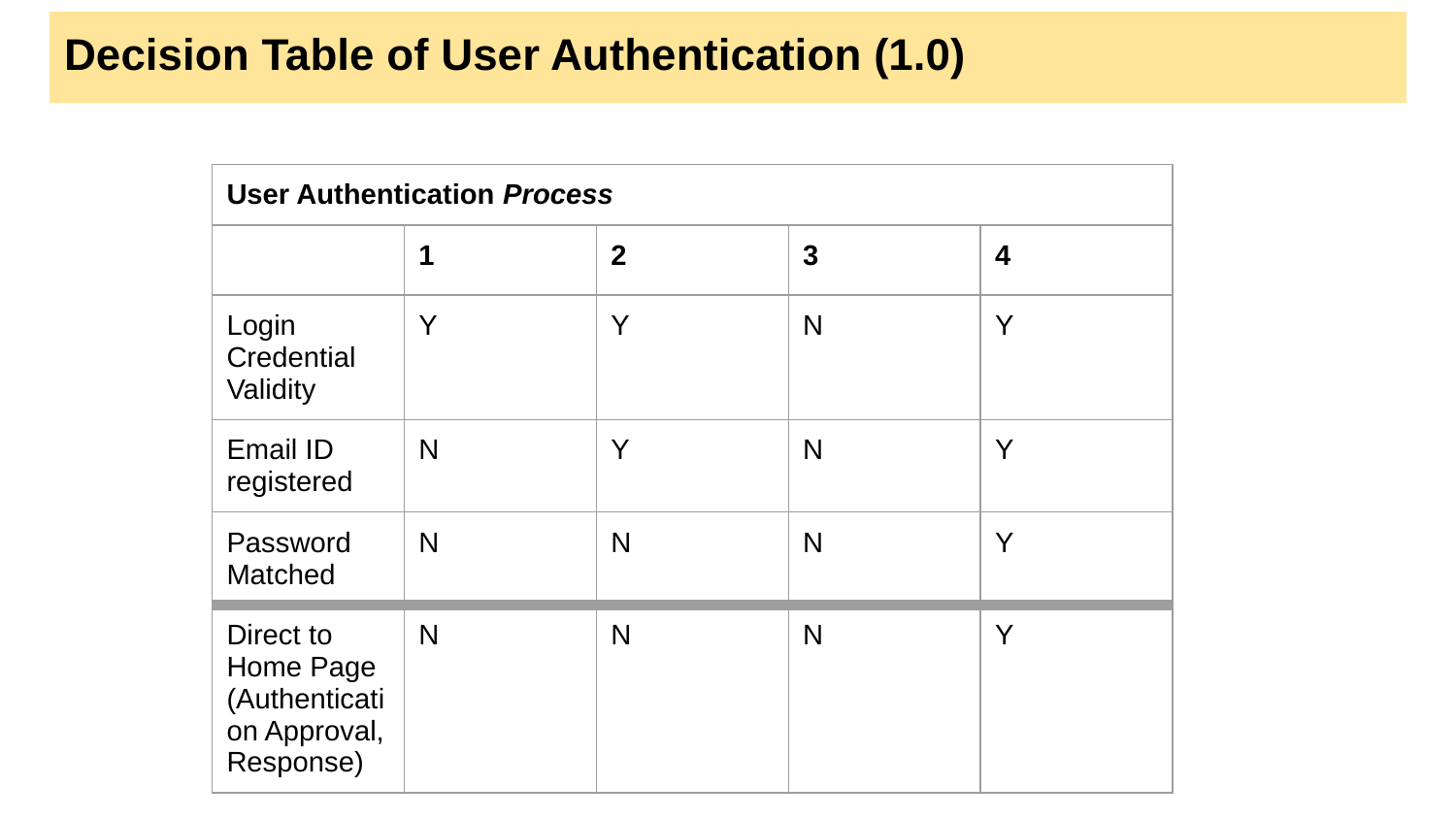

# Decision Table of User Authentication (1.0)

| User Authentication Process |  |  |  |  |
| --- | --- | --- | --- | --- |
|  | 1 | 2 | 3 | 4 |
| Login Credential Validity | Y | Y | N | Y |
| Email ID registered | N | Y | N | Y |
| Password Matched | N | N | N | Y |
| Direct to Home Page (Authentication Approval, Response) | N | N | N | Y |